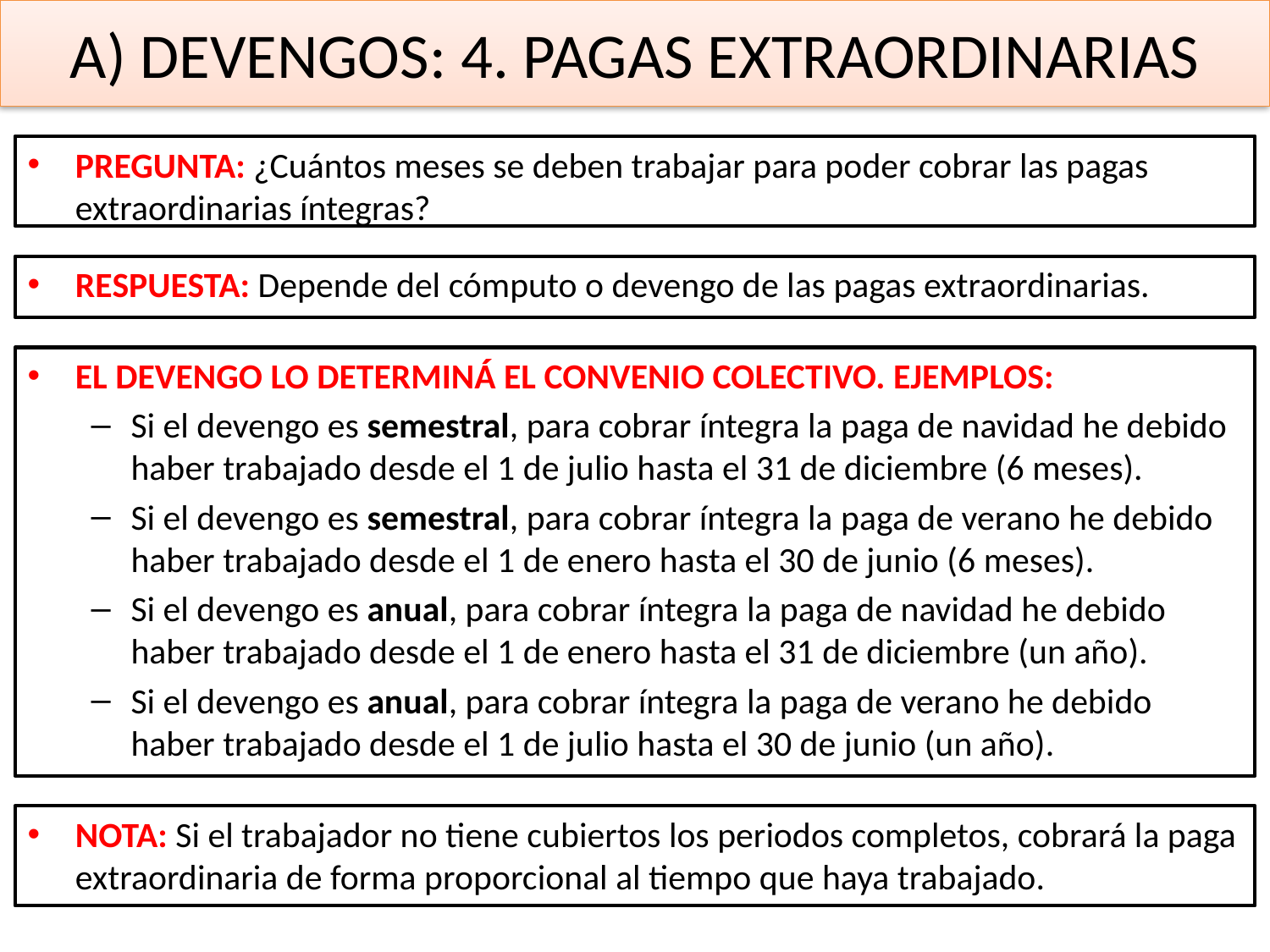

# A) DEVENGOS: 4. PAGAS EXTRAORDINARIAS
PREGUNTA: ¿Cuántos meses se deben trabajar para poder cobrar las pagas extraordinarias íntegras?
RESPUESTA: Depende del cómputo o devengo de las pagas extraordinarias.
EL DEVENGO LO DETERMINÁ EL CONVENIO COLECTIVO. EJEMPLOS:
Si el devengo es semestral, para cobrar íntegra la paga de navidad he debido haber trabajado desde el 1 de julio hasta el 31 de diciembre (6 meses).
Si el devengo es semestral, para cobrar íntegra la paga de verano he debido haber trabajado desde el 1 de enero hasta el 30 de junio (6 meses).
Si el devengo es anual, para cobrar íntegra la paga de navidad he debido haber trabajado desde el 1 de enero hasta el 31 de diciembre (un año).
Si el devengo es anual, para cobrar íntegra la paga de verano he debido haber trabajado desde el 1 de julio hasta el 30 de junio (un año).
NOTA: Si el trabajador no tiene cubiertos los periodos completos, cobrará la paga extraordinaria de forma proporcional al tiempo que haya trabajado.